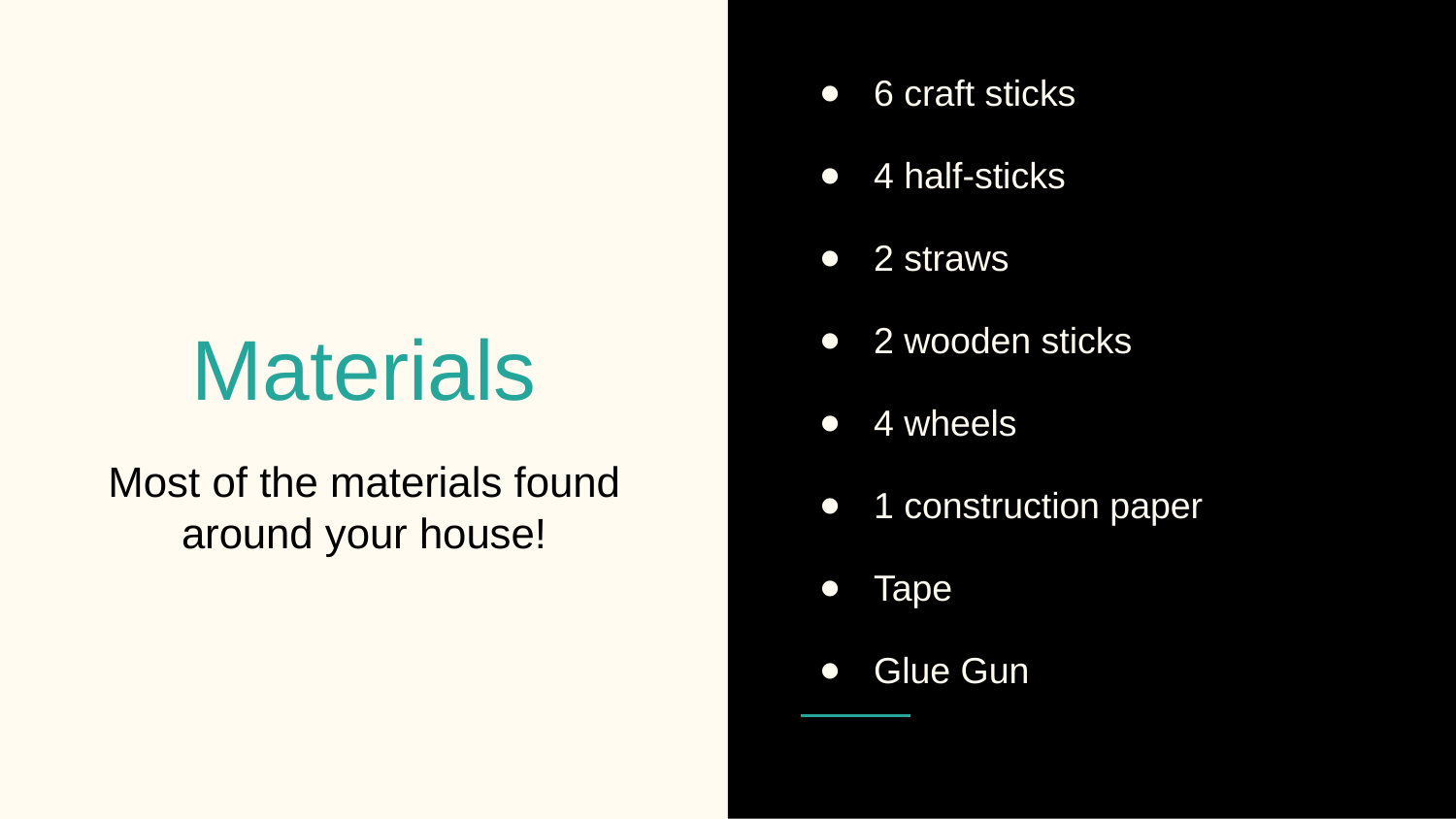

6 craft sticks
4 half-sticks
2 straws
2 wooden sticks
4 wheels
1 construction paper
Tape
Glue Gun
# Materials
Most of the materials found around your house!